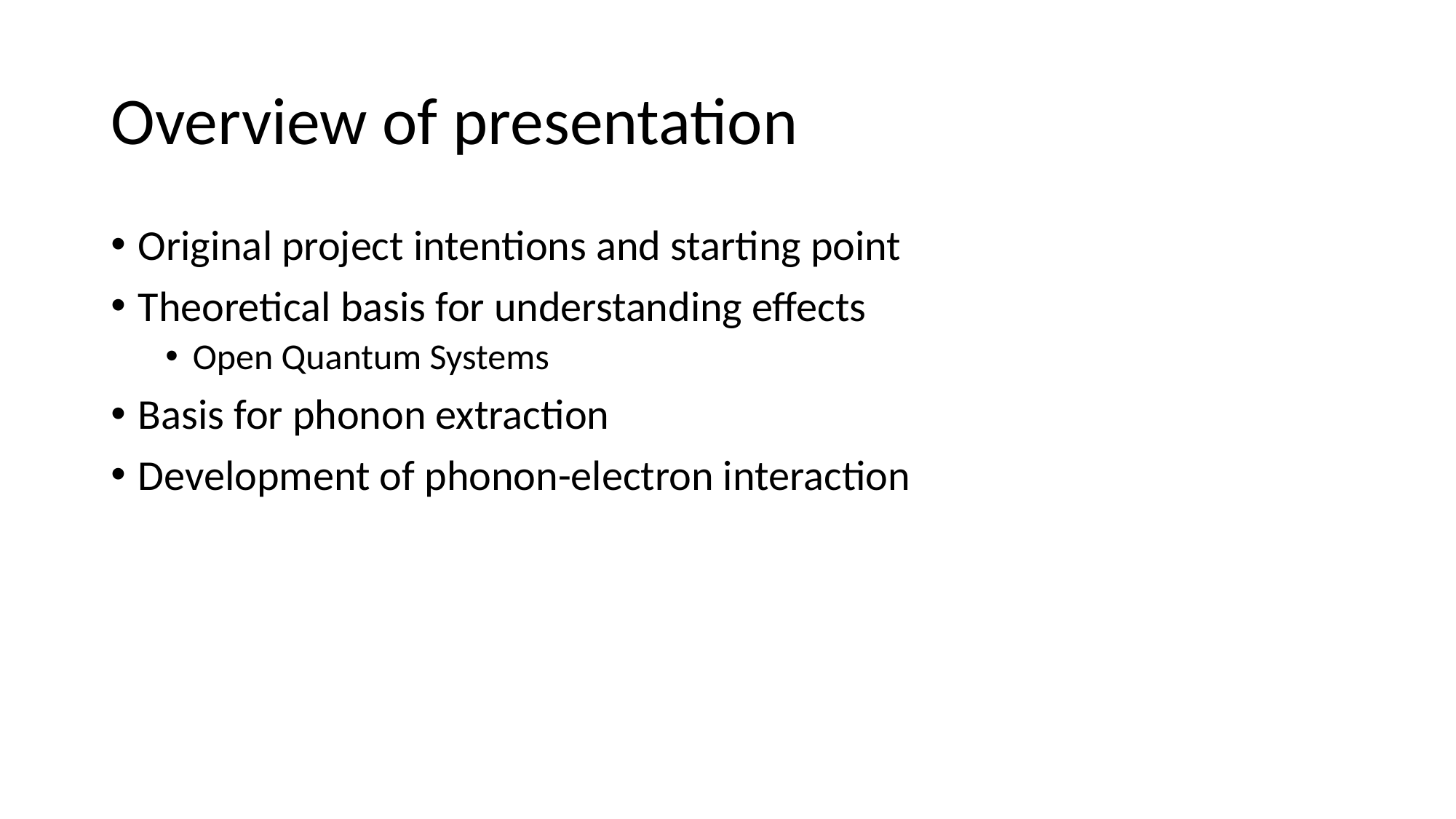

# Overview of presentation
Original project intentions and starting point
Theoretical basis for understanding effects
Open Quantum Systems
Basis for phonon extraction
Development of phonon-electron interaction